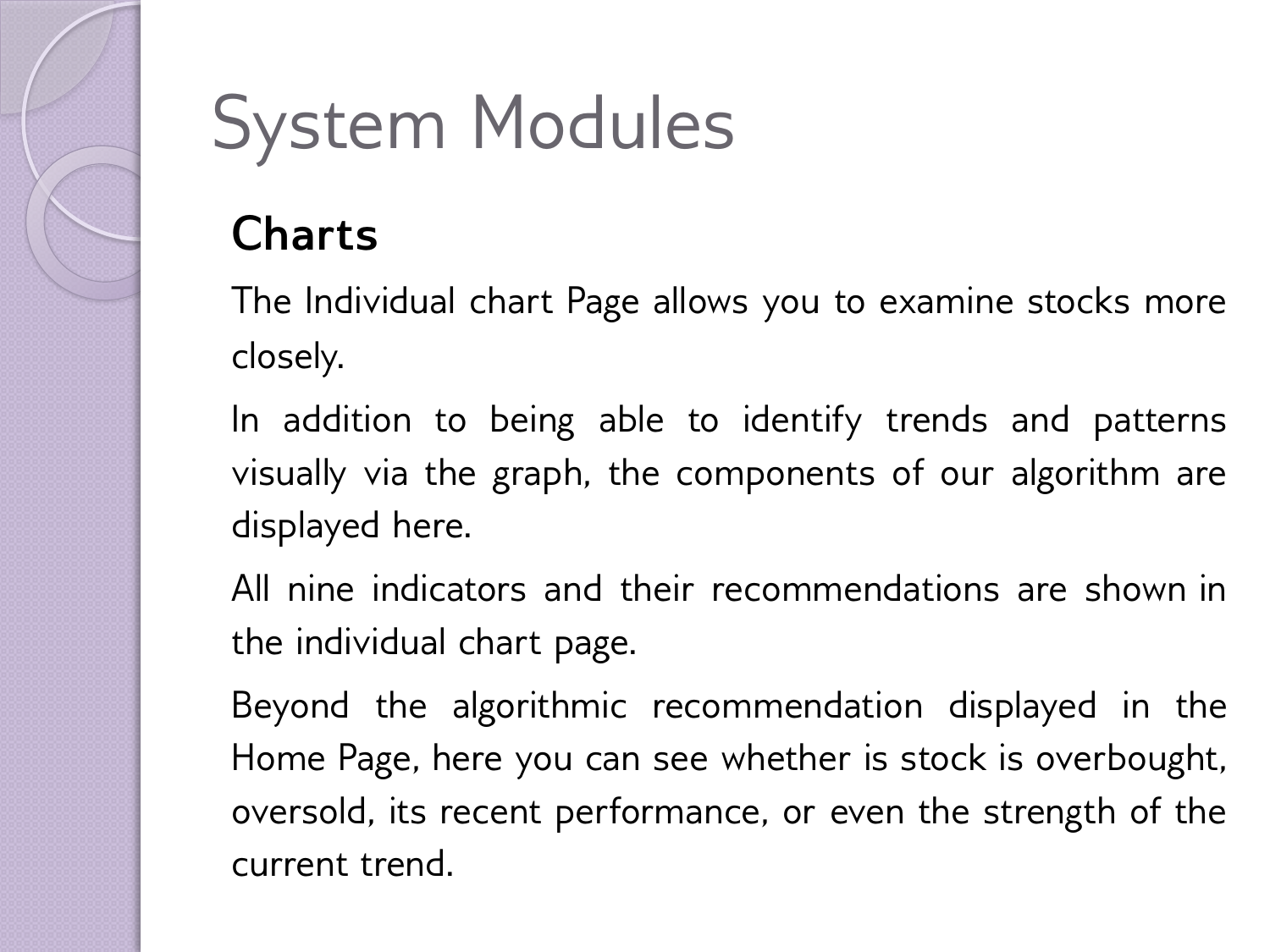

# System Modules
	Charts
	The Individual chart Page allows you to examine stocks more closely.
	In addition to being able to identify trends and patterns visually via the graph, the components of our algorithm are displayed here.
	All nine indicators and their recommendations are shown in the individual chart page.
	Beyond the algorithmic recommendation displayed in the Home Page, here you can see whether is stock is overbought, oversold, its recent performance, or even the strength of the current trend.